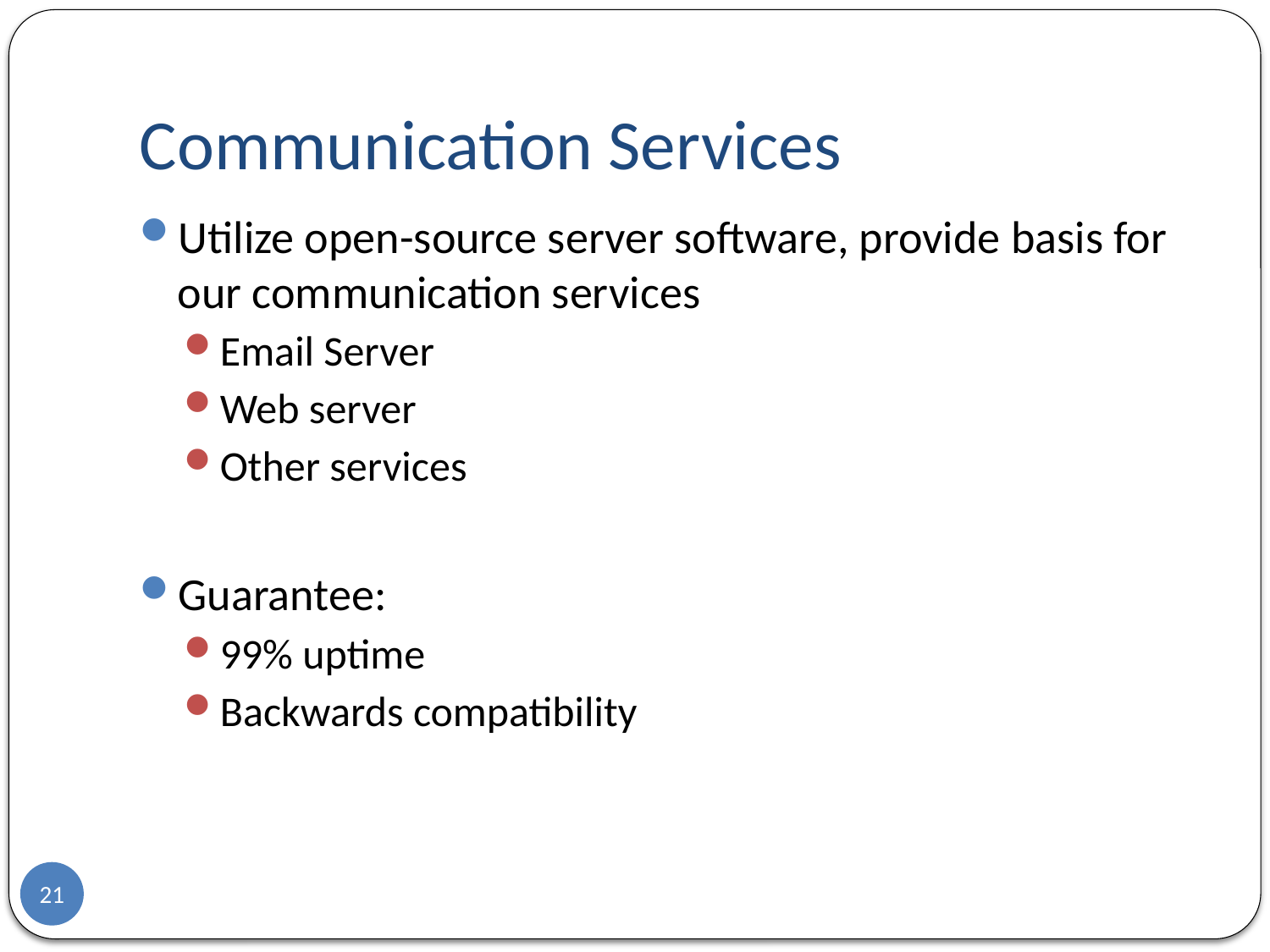

# Communication Services
Utilize open-source server software, provide basis for our communication services
Email Server
Web server
Other services

Guarantee:
99% uptime
Backwards compatibility
21
open-source server software, such as postfix, sendmail, apache,
etc., which will provide the basis of our communication ser-
vices.

full communication
and service, which are even backwards compatible with the
existing email and web services.